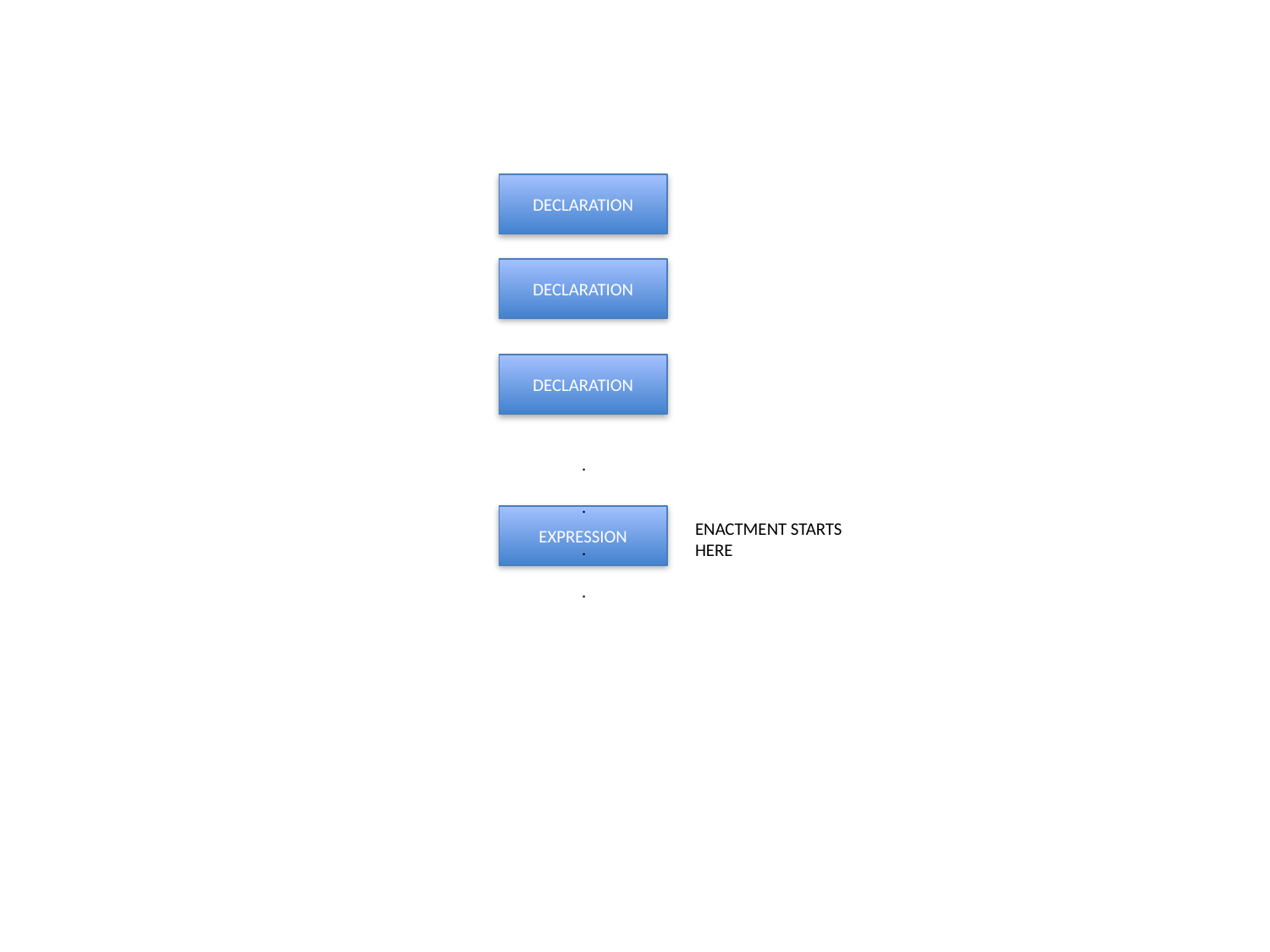

Declaration
Declaration
Declaration
. . . .
Expression
Enactment starts
here